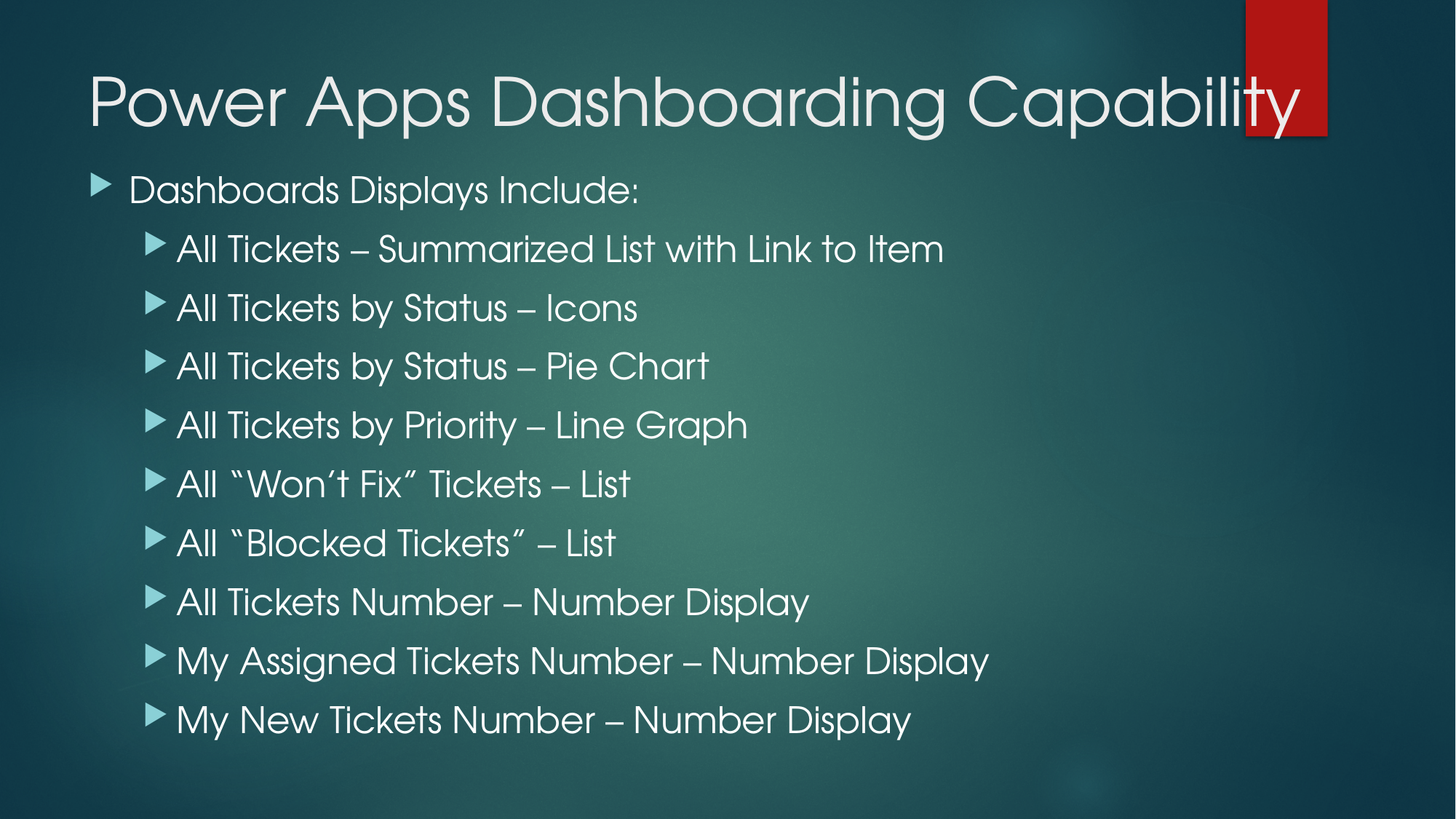

# Power Apps Dashboarding Capability
Dashboards Displays Include:
All Tickets – Summarized List with Link to Item
All Tickets by Status – Icons
All Tickets by Status – Pie Chart
All Tickets by Priority – Line Graph
All “Won’t Fix” Tickets – List
All “Blocked Tickets” – List
All Tickets Number – Number Display
My Assigned Tickets Number – Number Display
My New Tickets Number – Number Display